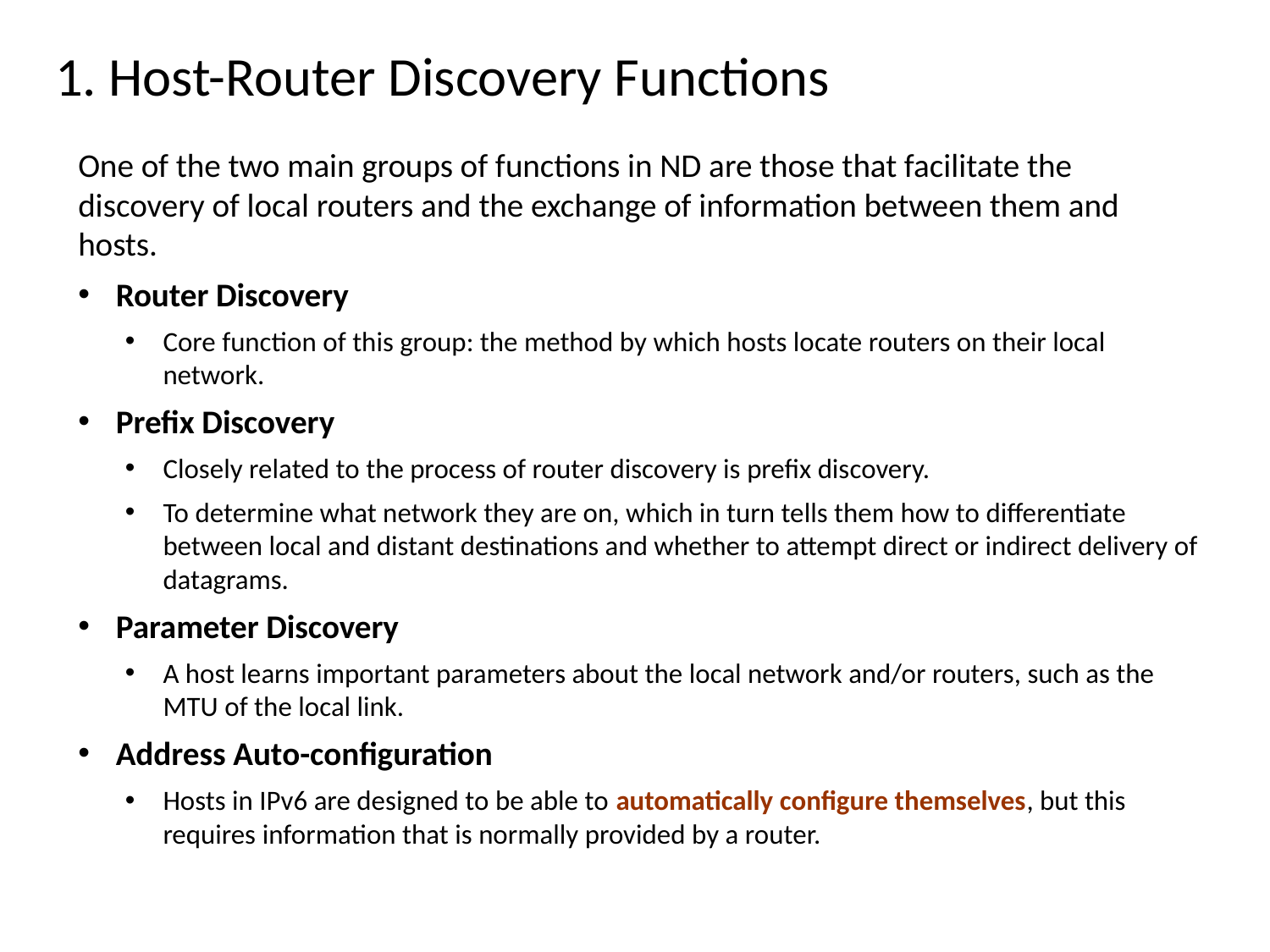

# 1. Host-Router Discovery Functions
One of the two main groups of functions in ND are those that facilitate the discovery of local routers and the exchange of information between them and hosts.
Router Discovery
Core function of this group: the method by which hosts locate routers on their local network.
Prefix Discovery
Closely related to the process of router discovery is prefix discovery.
To determine what network they are on, which in turn tells them how to differentiate between local and distant destinations and whether to attempt direct or indirect delivery of datagrams.
Parameter Discovery
A host learns important parameters about the local network and/or routers, such as the MTU of the local link.
Address Auto-configuration
Hosts in IPv6 are designed to be able to automatically configure themselves, but this requires information that is normally provided by a router.